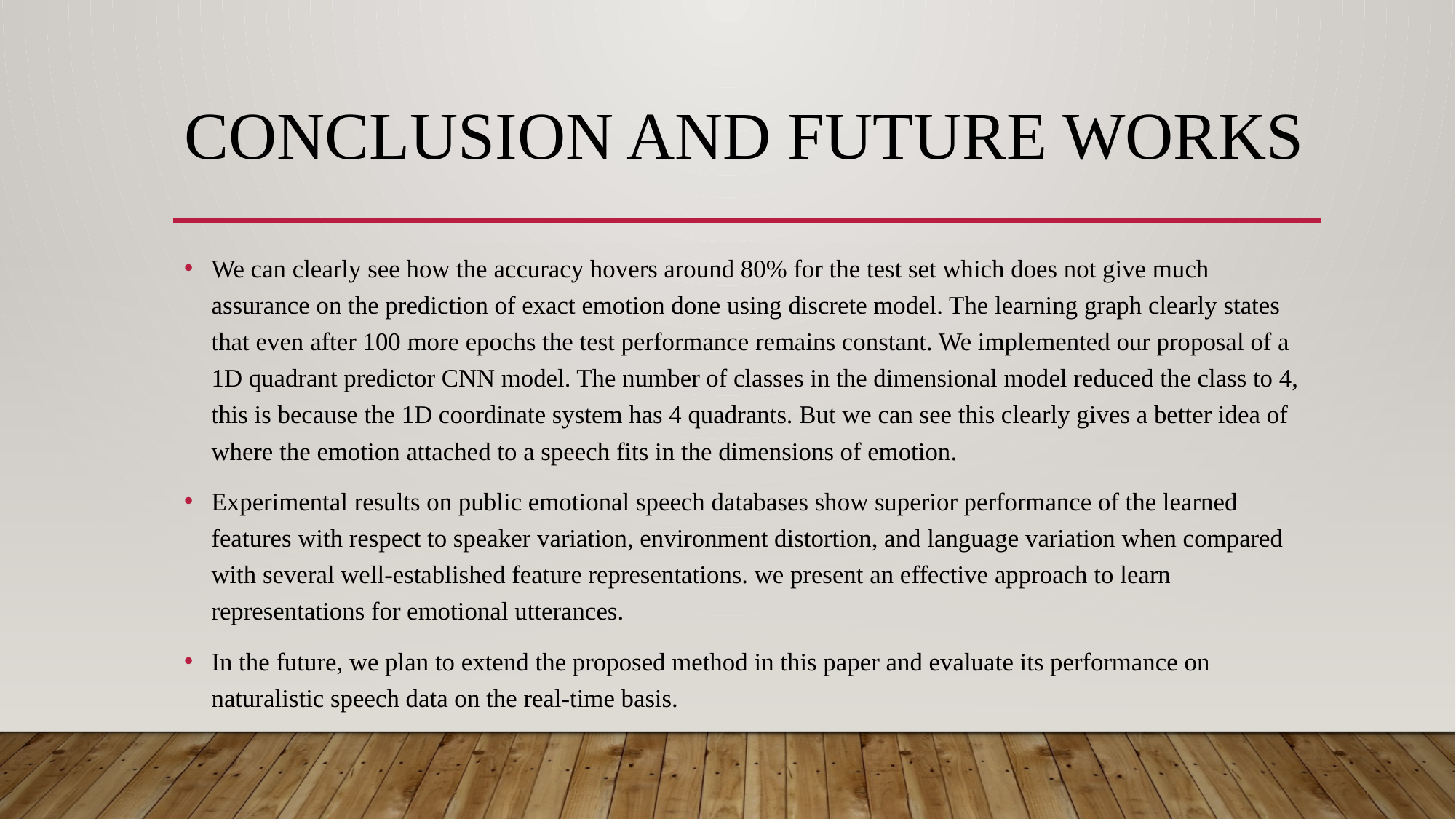

# CONCLUSION AND FUTURE WORKS
We can clearly see how the accuracy hovers around 80% for the test set which does not give much assurance on the prediction of exact emotion done using discrete model. The learning graph clearly states that even after 100 more epochs the test performance remains constant. We implemented our proposal of a 1D quadrant predictor CNN model. The number of classes in the dimensional model reduced the class to 4, this is because the 1D coordinate system has 4 quadrants. But we can see this clearly gives a better idea of where the emotion attached to a speech fits in the dimensions of emotion.
Experimental results on public emotional speech databases show superior performance of the learned features with respect to speaker variation, environment distortion, and language variation when compared with several well-established feature representations. we present an effective approach to learn representations for emotional utterances.
In the future, we plan to extend the proposed method in this paper and evaluate its performance on naturalistic speech data on the real-time basis.